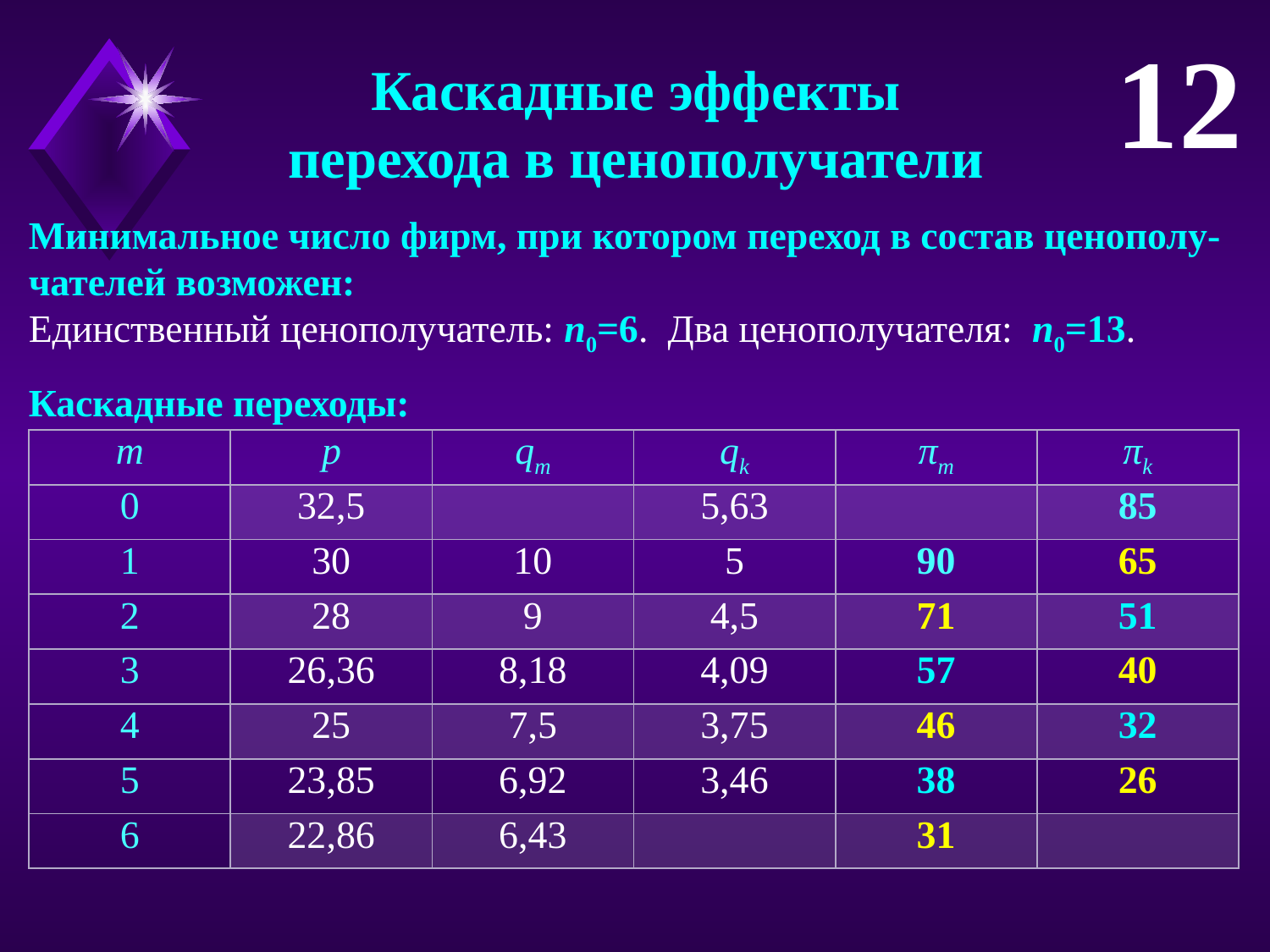

12
Каскадные эффекты
перехода в ценополучатели
Минимальное число фирм, при котором переход в состав ценополу-чателей возможен:
Единственный ценополучатель: n0=6.  Два ценополучателя:  n0=13.
Каскадные переходы:
| m | p | qm | qk | πm | πk |
| --- | --- | --- | --- | --- | --- |
| 0 | 32,5 |  | 5,63 |  | 85 |
| 1 | 30 | 10 | 5 | 90 | 65 |
| 2 | 28 | 9 | 4,5 | 71 | 51 |
| 3 | 26,36 | 8,18 | 4,09 | 57 | 40 |
| 4 | 25 | 7,5 | 3,75 | 46 | 32 |
| 5 | 23,85 | 6,92 | 3,46 | 38 | 26 |
| 6 | 22,86 | 6,43 |  | 31 |  |